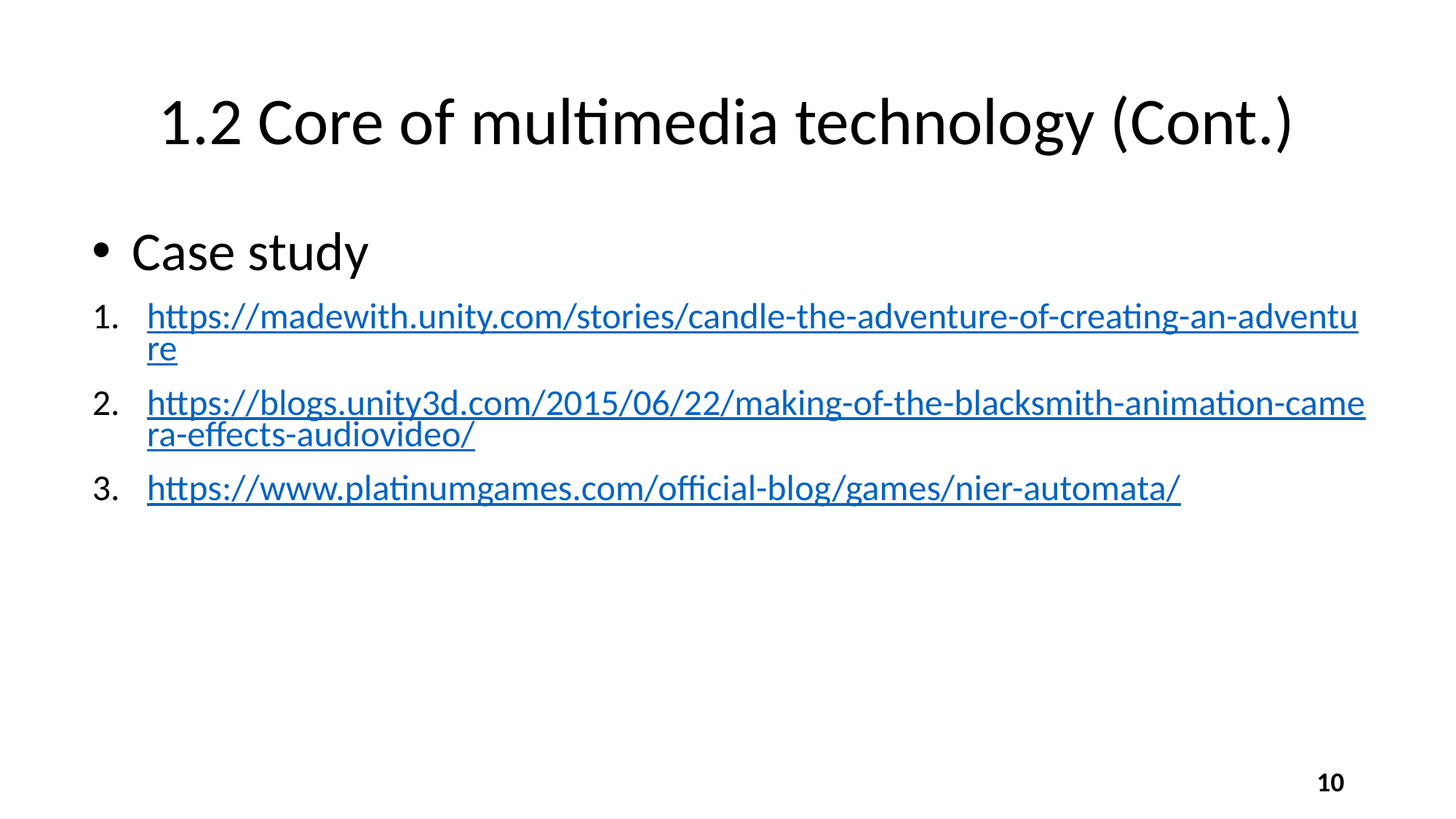

# 1.2 Core of multimedia technology (Cont.)
 Case study
https://madewith.unity.com/stories/candle-the-adventure-of-creating-an-adventure
https://blogs.unity3d.com/2015/06/22/making-of-the-blacksmith-animation-camera-effects-audiovideo/
https://www.platinumgames.com/official-blog/games/nier-automata/

10